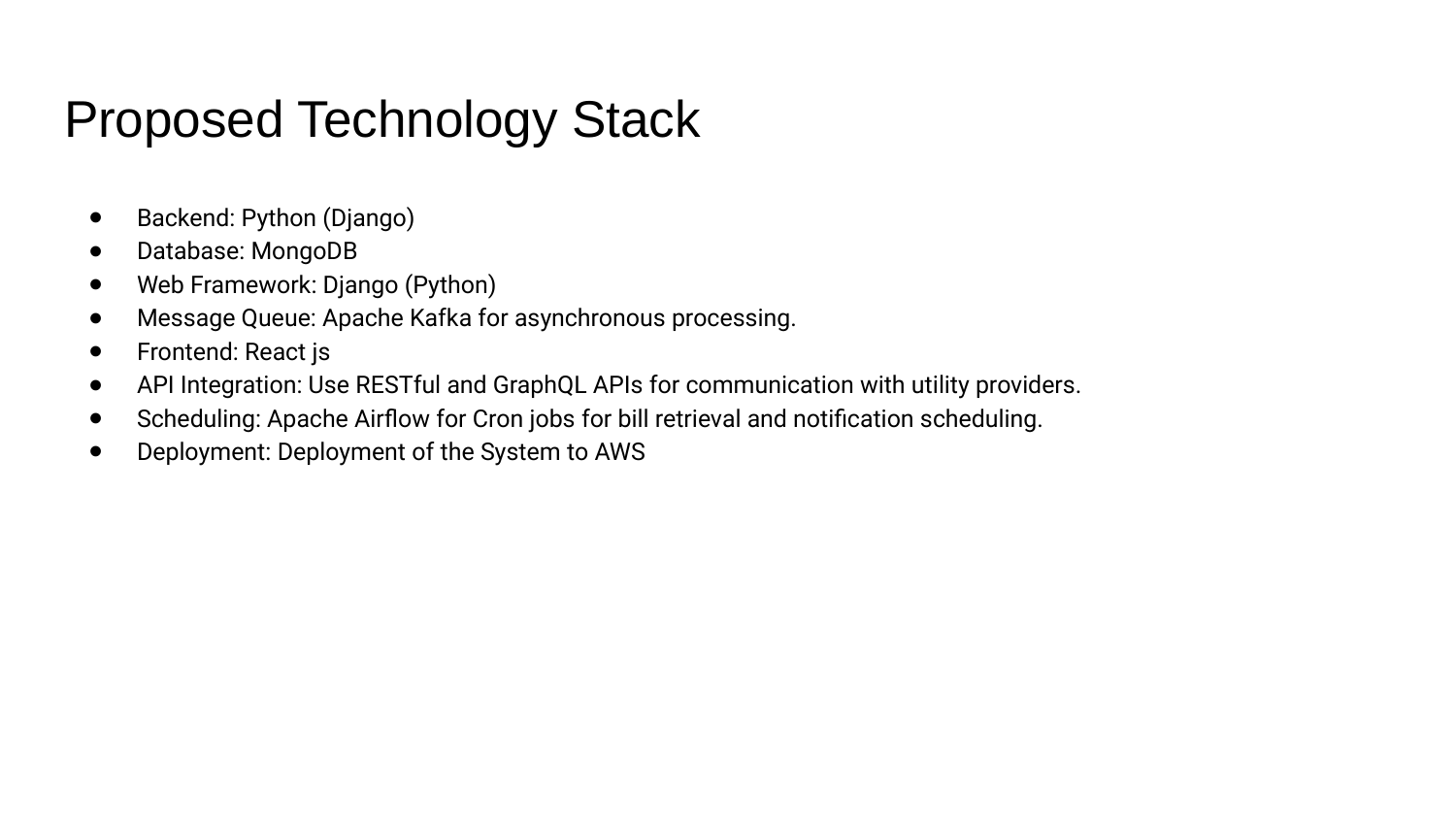

# Proposed Technology Stack
Backend: Python (Django)
Database: MongoDB
Web Framework: Django (Python)
Message Queue: Apache Kafka for asynchronous processing.
Frontend: React js
API Integration: Use RESTful and GraphQL APIs for communication with utility providers.
Scheduling: Apache Airflow for Cron jobs for bill retrieval and notification scheduling.
Deployment: Deployment of the System to AWS